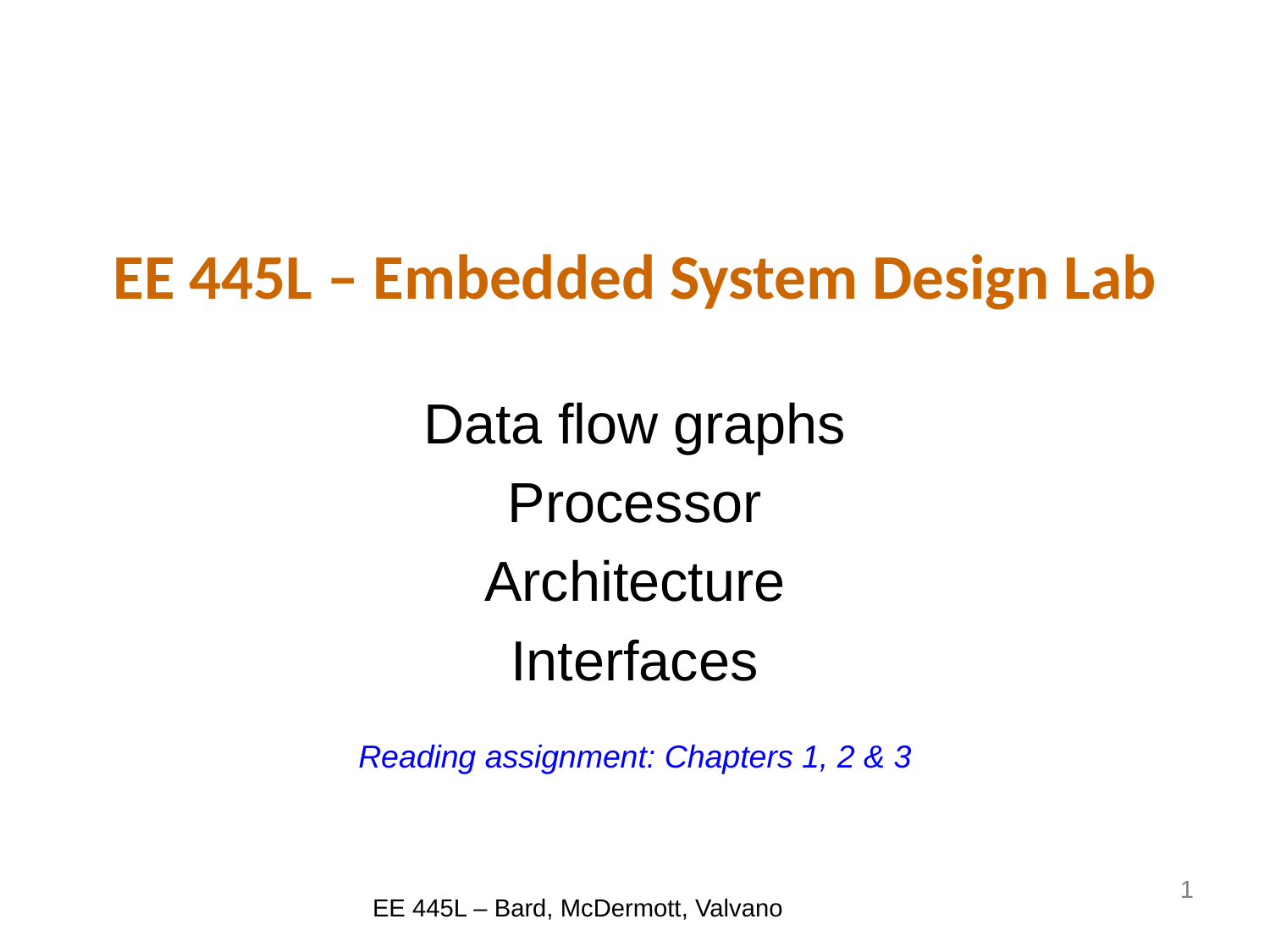

# EE 445L – Embedded System Design Lab
Data flow graphs
Processor
Architecture
Interfaces

Reading assignment: Chapters 1, 2 & 3
1
EE 445L – Bard, McDermott, Valvano